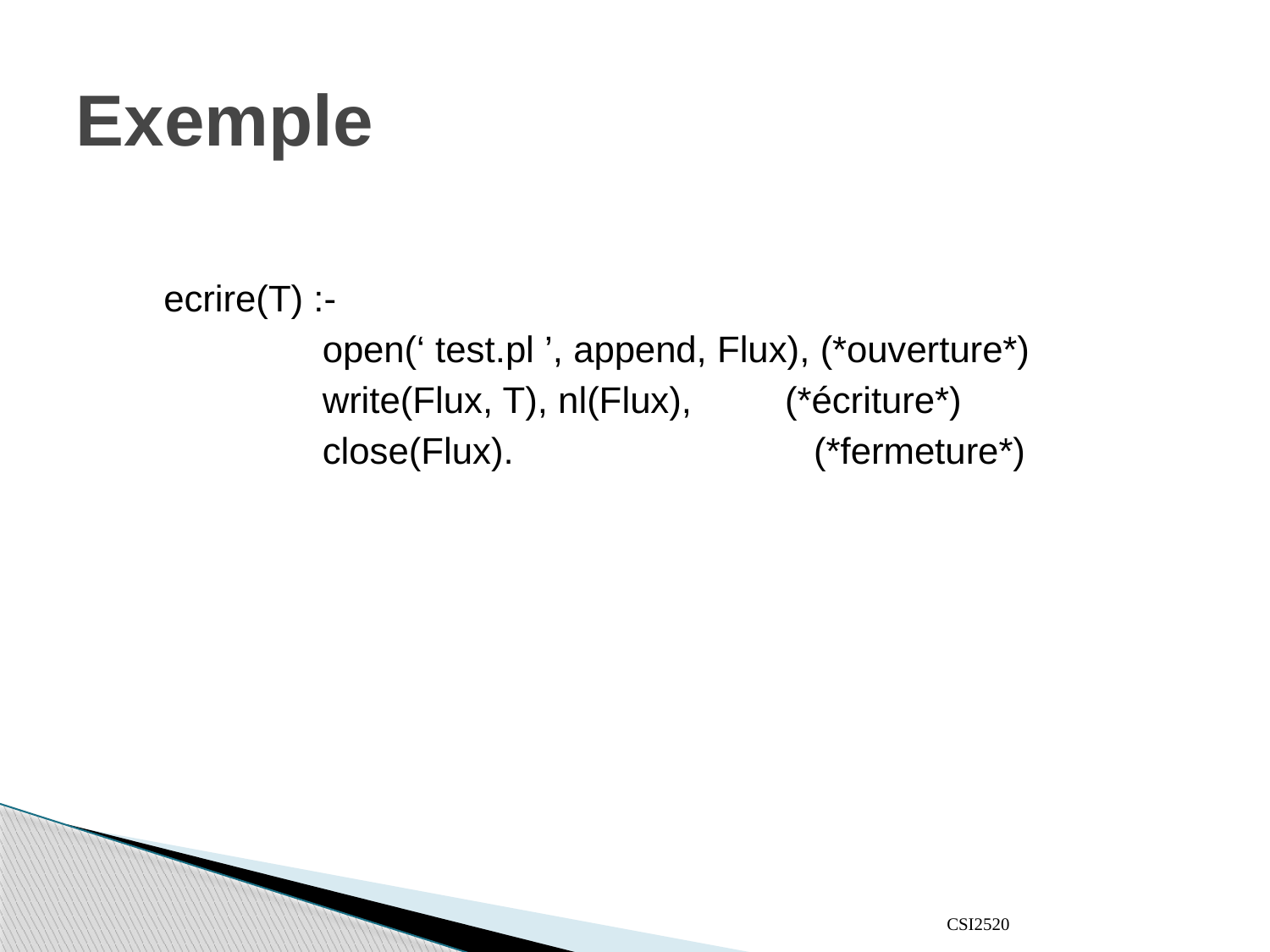

# Exemple

ecrire(T) :-
		open(‘ test.pl ’, append, Flux), (*ouverture*)
		write(Flux, T), nl(Flux),         (*écriture*)
		close(Flux).                             (*fermeture*)
CSI2520